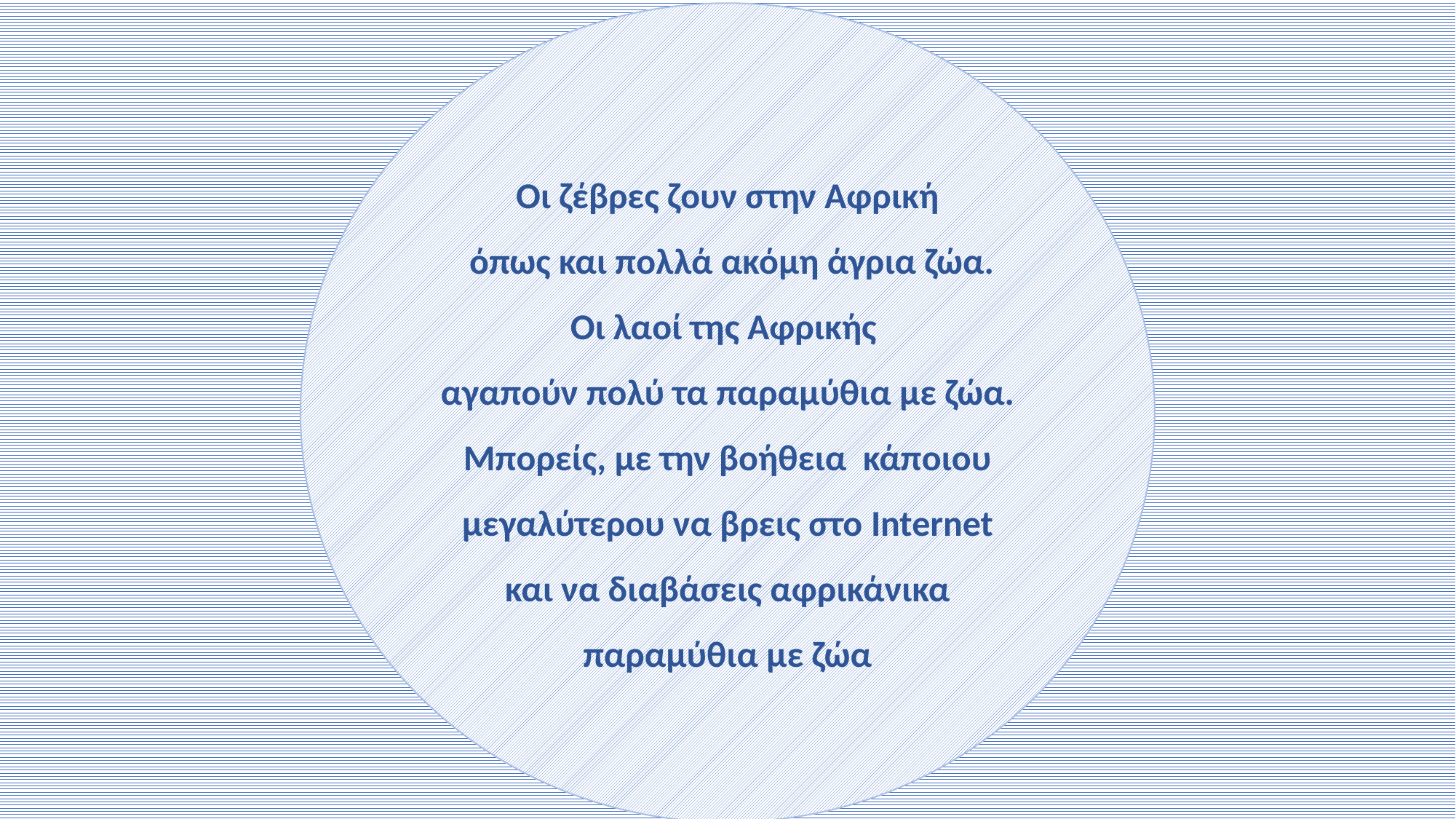

Οι ζέβρες ζουν στην Αφρική
 όπως και πολλά ακόμη άγρια ζώα.
Οι λαοί της Αφρικής
αγαπούν πολύ τα παραμύθια με ζώα. Μπορείς, με την βοήθεια  κάποιου μεγαλύτερου να βρεις στο Internet και να διαβάσεις αφρικάνικα παραμύθια με ζώα